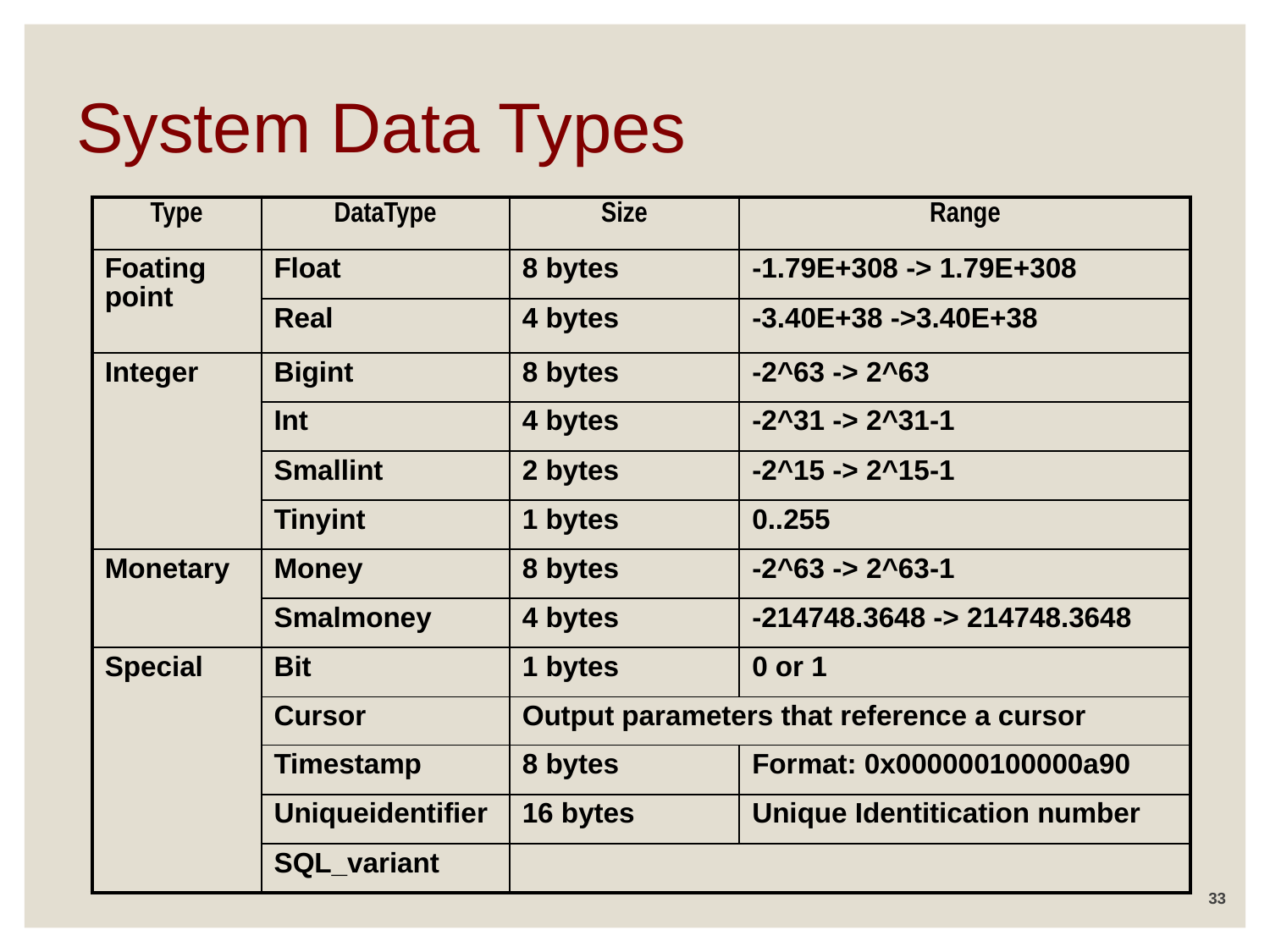

# System Data Types
| Type | DataType | Size | Range |
| --- | --- | --- | --- |
| Foating point | Float | 8 bytes | -1.79E+308 -> 1.79E+308 |
|  | Real | 4 bytes | -3.40E+38 ->3.40E+38 |
| Integer | Bigint | 8 bytes | -2^63 -> 2^63 |
|  | Int | 4 bytes | -2^31 -> 2^31-1 |
|  | Smallint | 2 bytes | -2^15 -> 2^15-1 |
|  | Tinyint | 1 bytes | 0..255 |
| Monetary | Money | 8 bytes | -2^63 -> 2^63-1 |
|  | Smalmoney | 4 bytes | -214748.3648 -> 214748.3648 |
| Special | Bit | 1 bytes | 0 or 1 |
|  | Cursor | Output parameters that reference a cursor |  |
|  | Timestamp | 8 bytes | Format: 0x000000100000a90 |
|  | Uniqueidentifier | 16 bytes | Unique Identitication number |
|  | SQL\_variant |  |  |
33